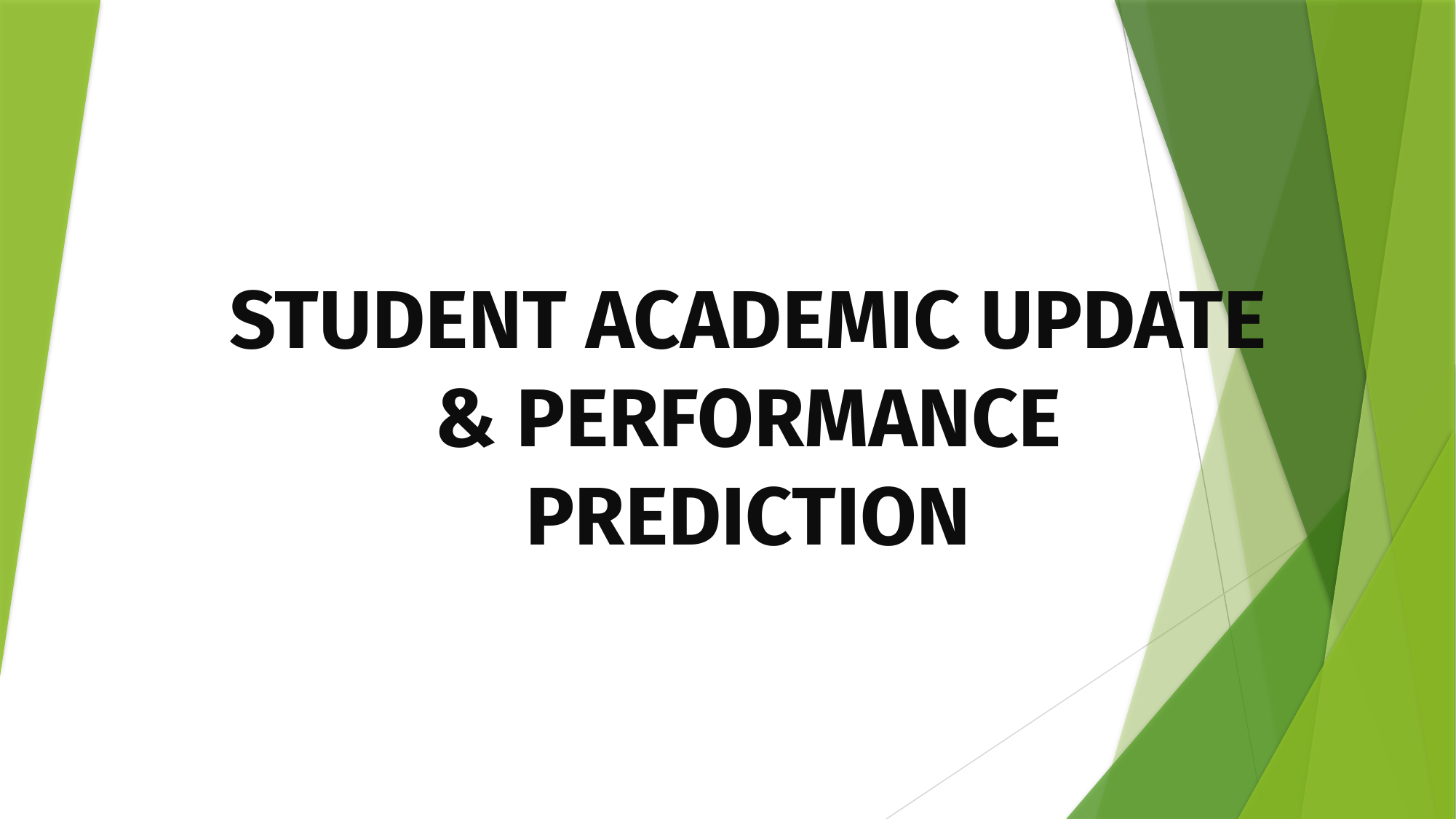

# STUDENT ACADEMIC UPDATE & PERFORMANCE PREDICTION